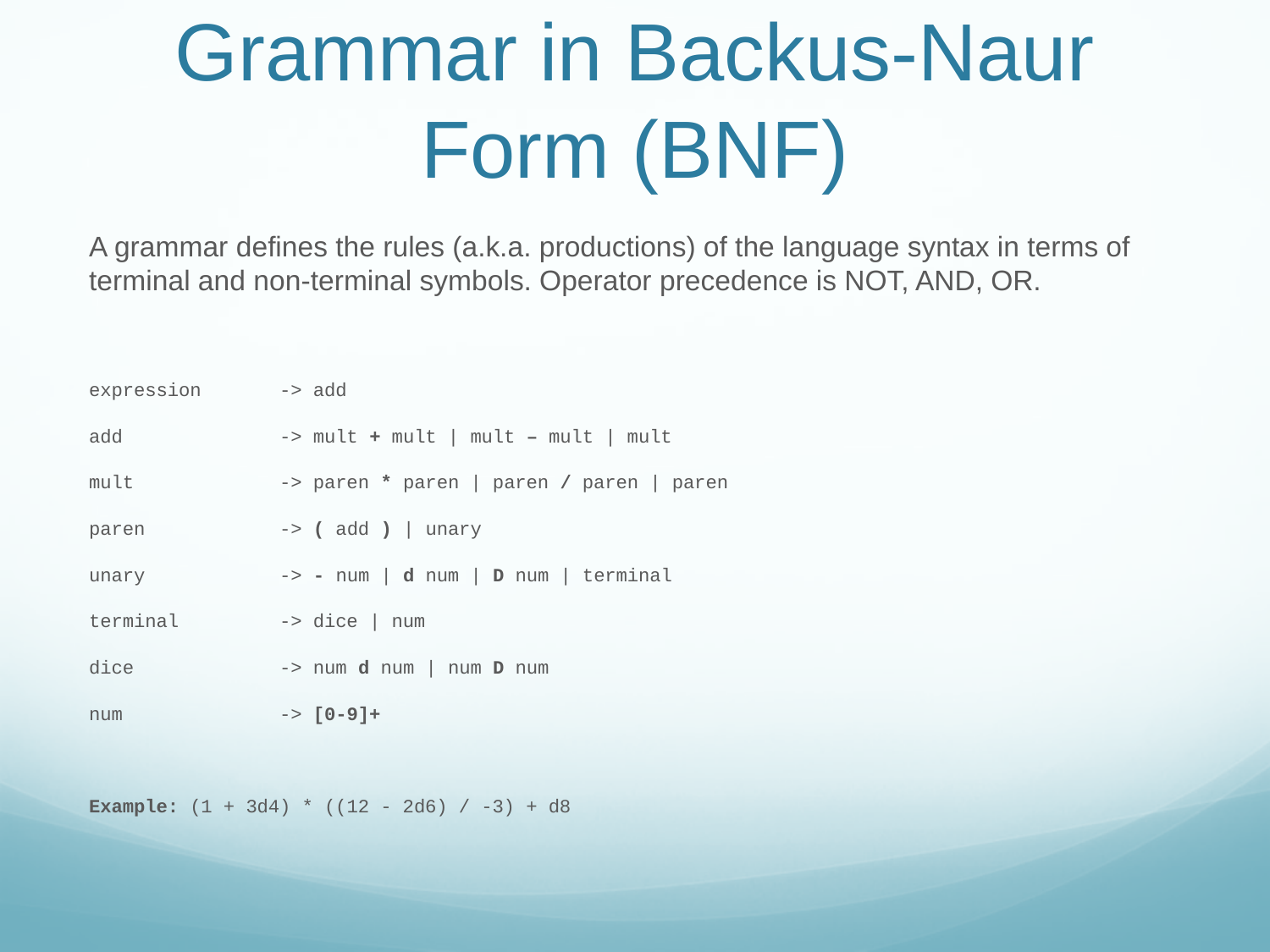

# Grammar in Backus-Naur Form (BNF)
A grammar defines the rules (a.k.a. productions) of the language syntax in terms of terminal and non-terminal symbols. Operator precedence is NOT, AND, OR.

expression       -> add
add              -> mult + mult | mult – mult | mult
mult             -> paren * paren | paren / paren | paren
paren            -> ( add ) | unary
unary            -> - num | d num | D num | terminal
terminal         -> dice | num
dice             -> num d num | num D num
num              -> [0-9]+

Example: (1 + 3d4) * ((12 - 2d6) / -3) + d8